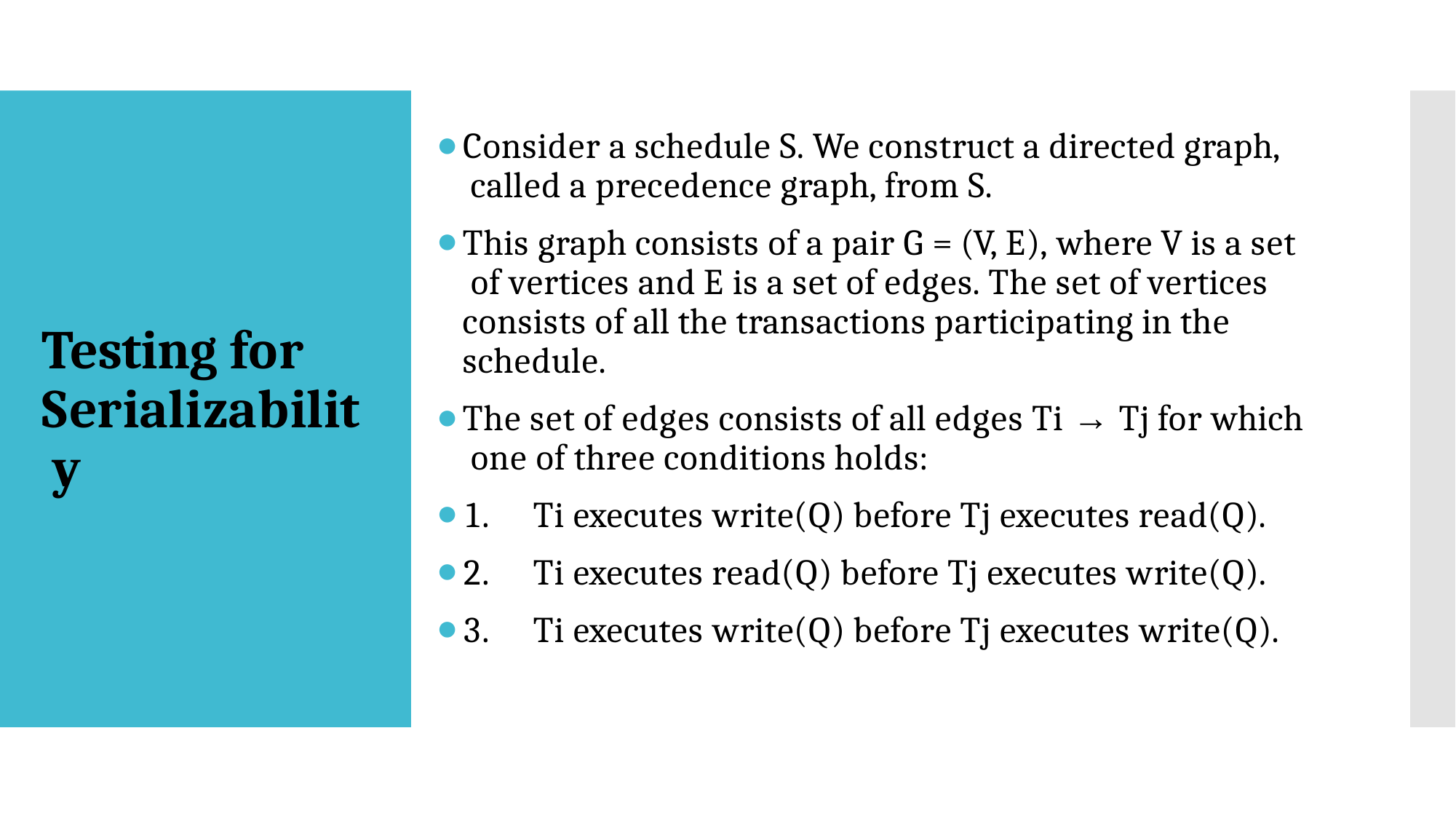

Consider a schedule S. We construct a directed graph,  called a precedence graph, from S.
This graph consists of a pair G = (V, E), where V is a set  of vertices and E is a set of edges. The set of vertices  consists of all the transactions participating in the  schedule.
The set of edges consists of all edges Ti → Tj for which  one of three conditions holds:
1.	Ti executes write(Q) before Tj executes read(Q).
2.	Ti executes read(Q) before Tj executes write(Q).
3.	Ti executes write(Q) before Tj executes write(Q).
Testing for  Serializabilit  y